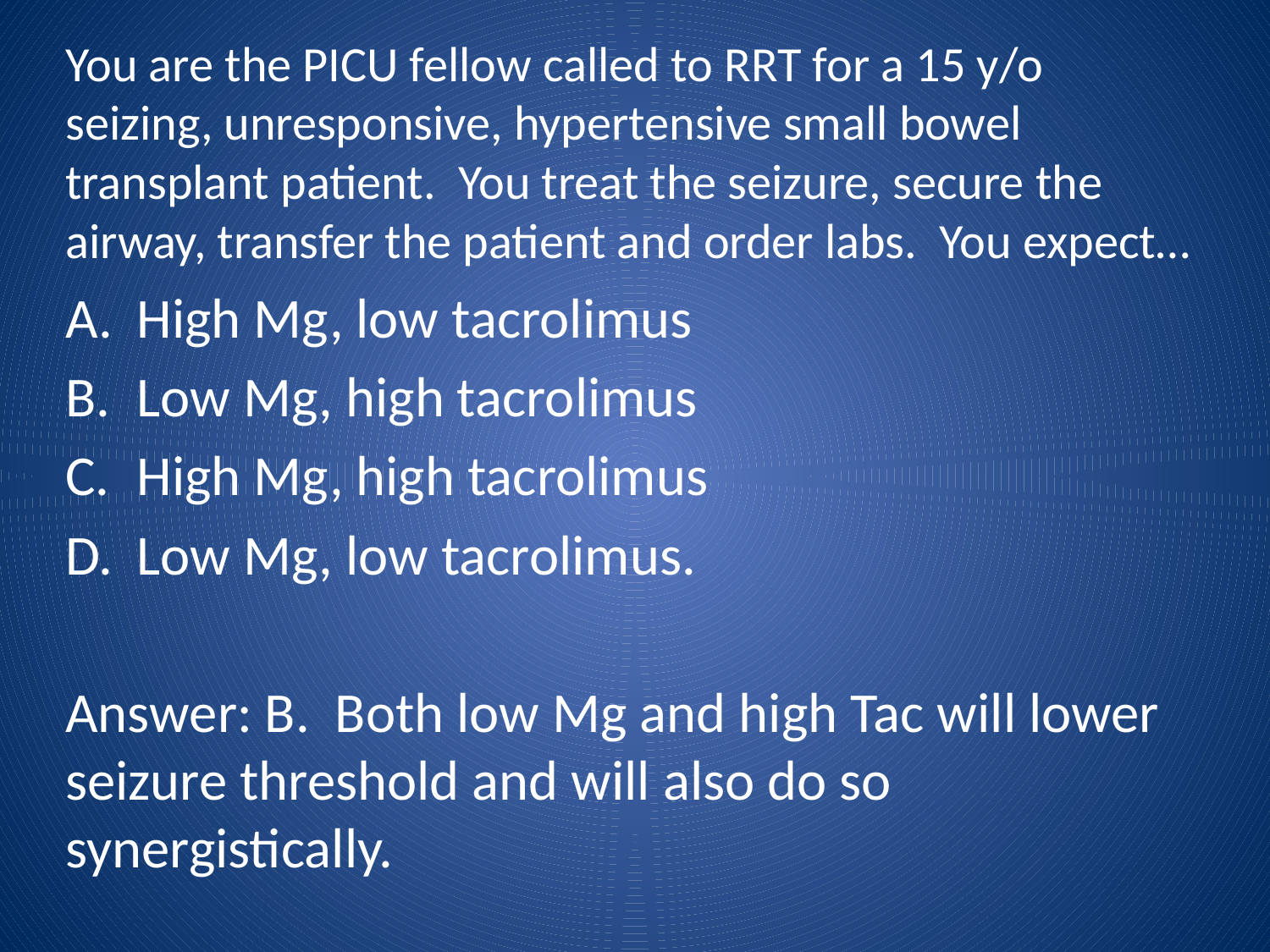

# You are the PICU fellow called to RRT for a 15 y/o seizing, unresponsive, hypertensive small bowel transplant patient.  You treat the seizure, secure the airway, transfer the patient and order labs.  You expect…
High Mg, low tacrolimus
Low Mg, high tacrolimus
High Mg, high tacrolimus
Low Mg, low tacrolimus.

Answer: B.  Both low Mg and high Tac will lower seizure threshold and will also do so synergistically.